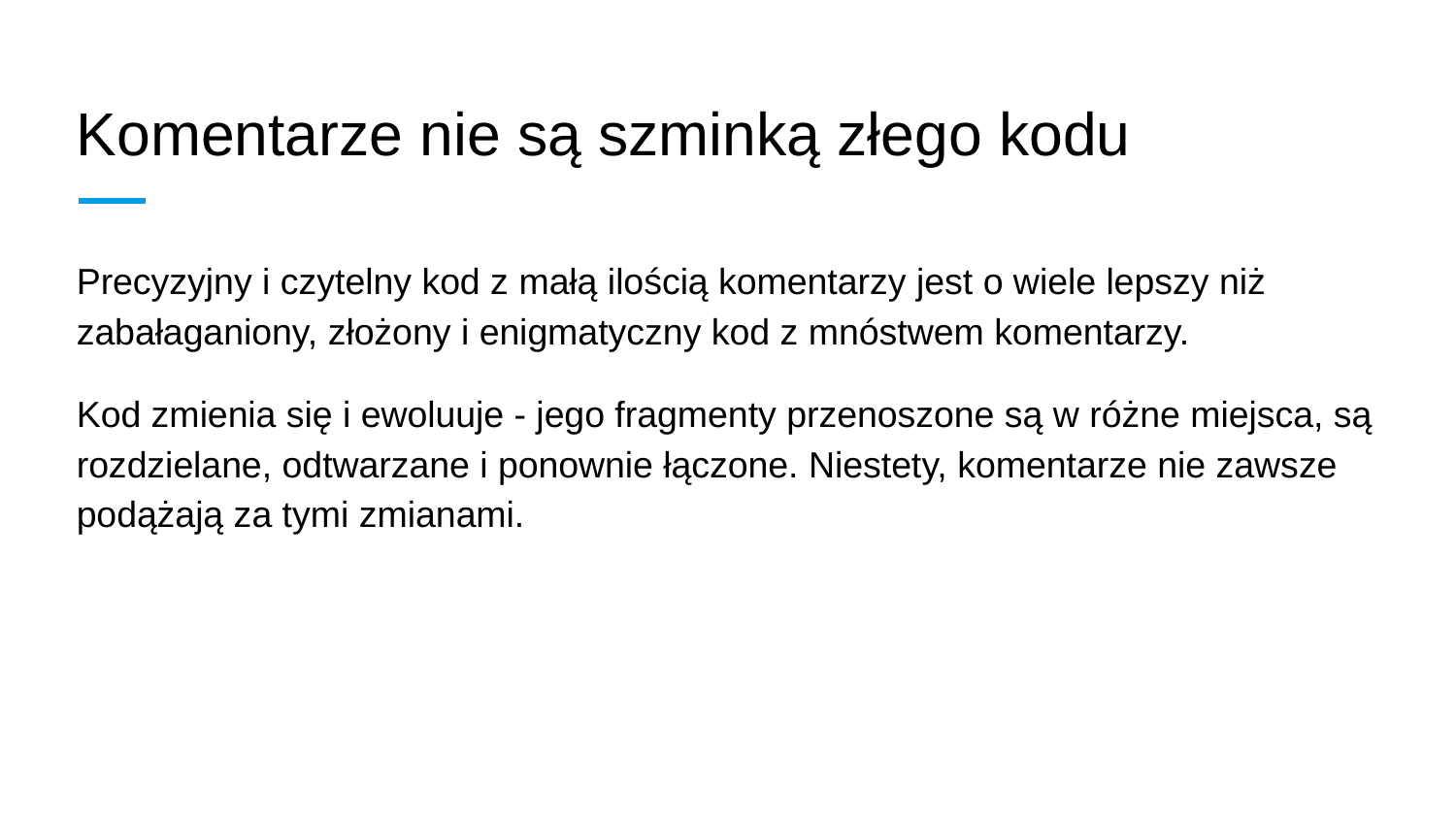

# Komentarze nie są szminką złego kodu
Precyzyjny i czytelny kod z małą ilością komentarzy jest o wiele lepszy niż zabałaganiony, złożony i enigmatyczny kod z mnóstwem komentarzy.
Kod zmienia się i ewoluuje - jego fragmenty przenoszone są w różne miejsca, są rozdzielane, odtwarzane i ponownie łączone. Niestety, komentarze nie zawsze podążają za tymi zmianami.